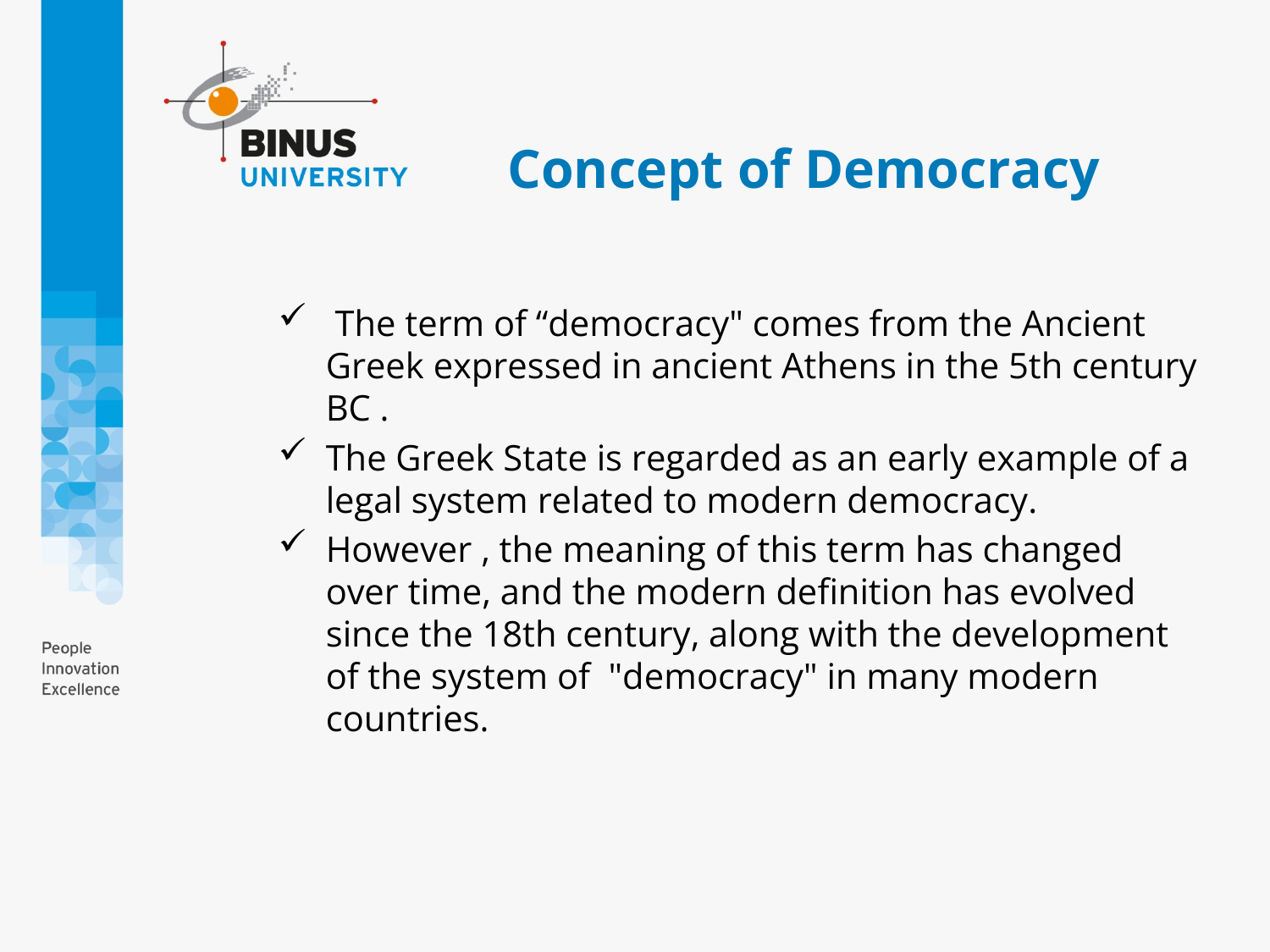

# Concept of Democracy

 The term of “democracy" comes from the Ancient Greek expressed in ancient Athens in the 5th century BC .
The Greek State is regarded as an early example of a legal system related to modern democracy.
However , the meaning of this term has changed over time, and the modern definition has evolved since the 18th century, along with the development of the system of  "democracy" in many modern countries.